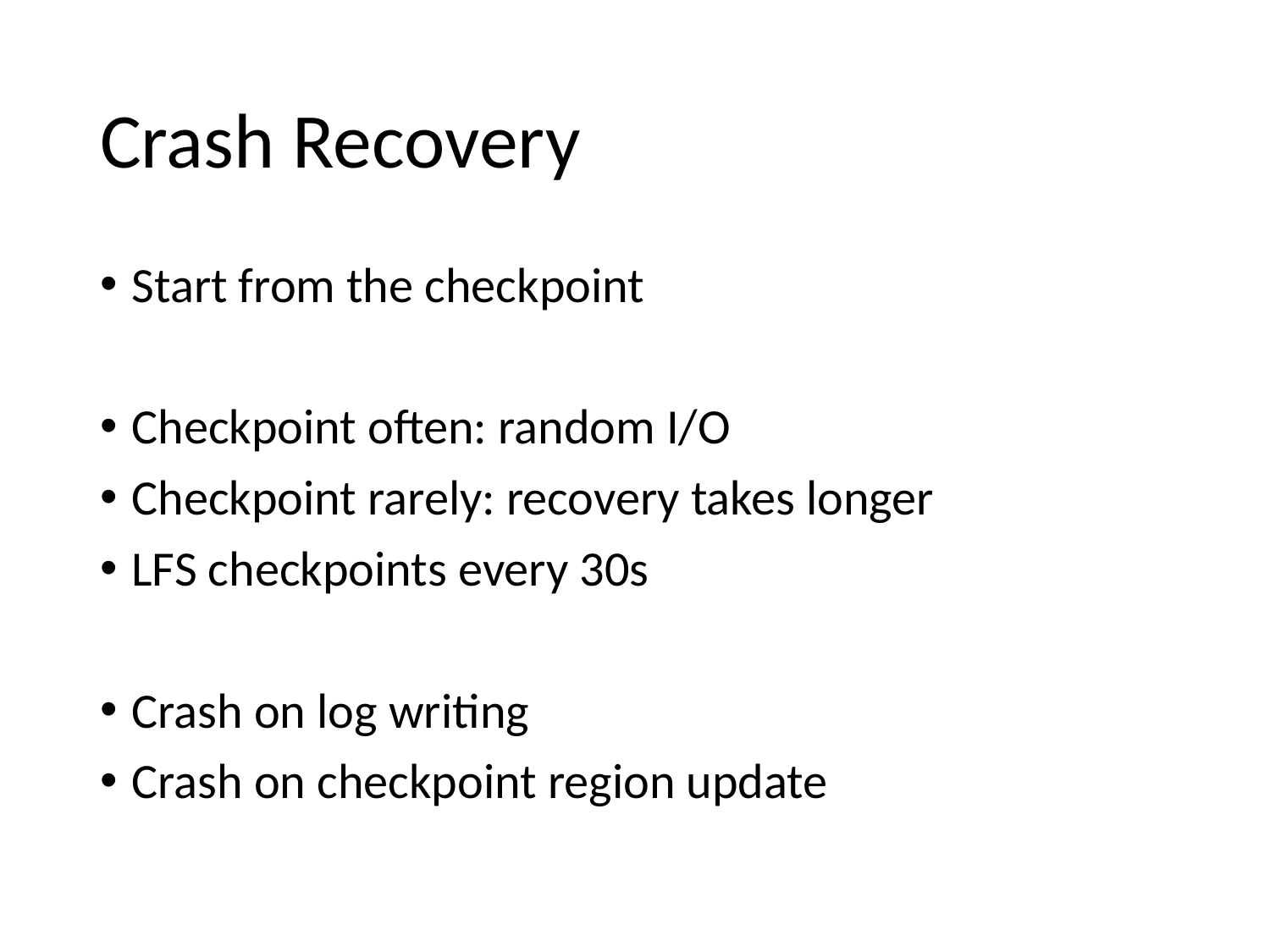

# Crash Recovery
Start from the checkpoint

Checkpoint often: random I/O
Checkpoint rarely: recovery takes longer
LFS checkpoints every 30s

Crash on log writing
Crash on checkpoint region update